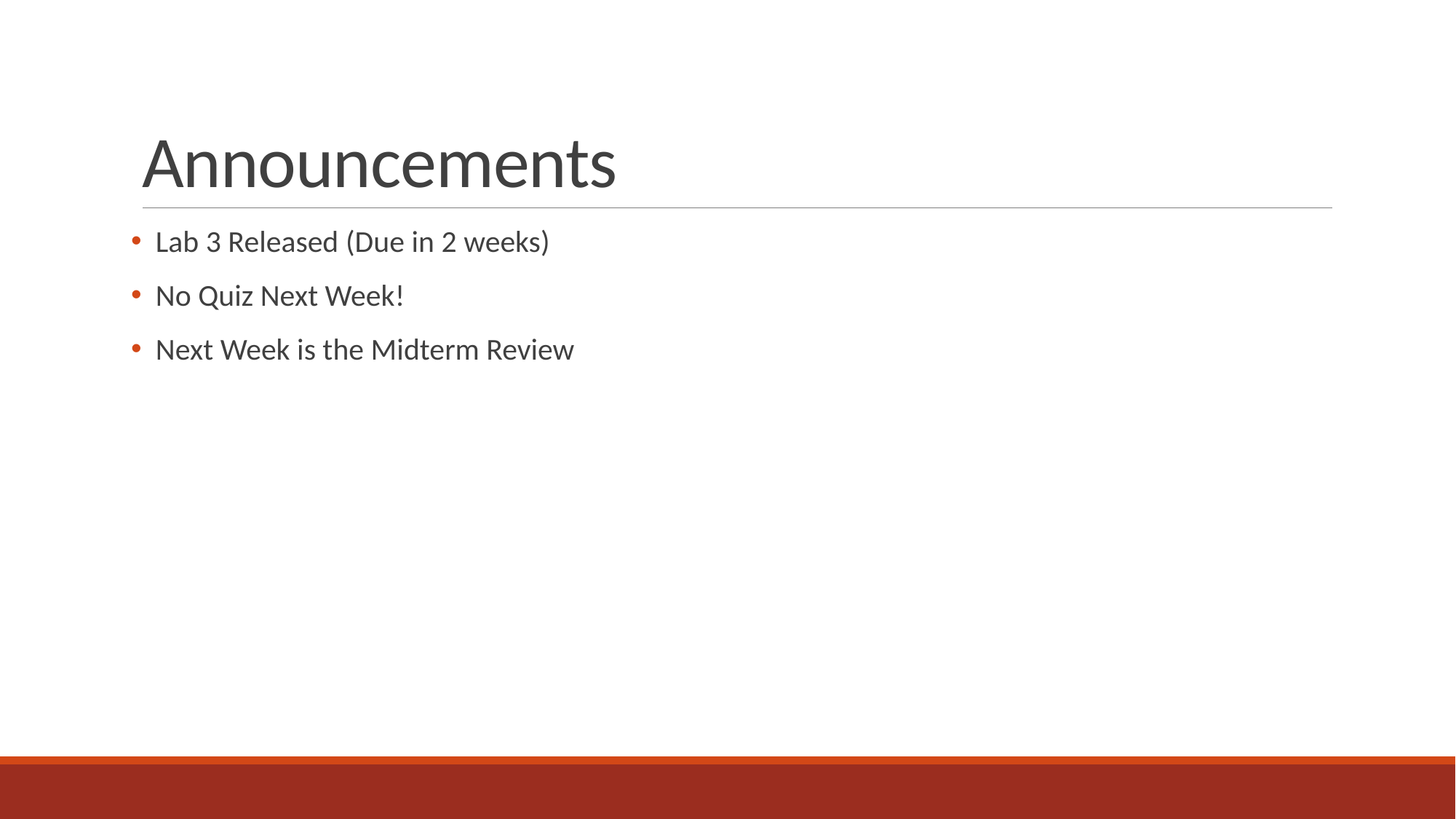

# Announcements
  Lab 3 Released (Due in 2 weeks)
  No Quiz Next Week!
  Next Week is the Midterm Review